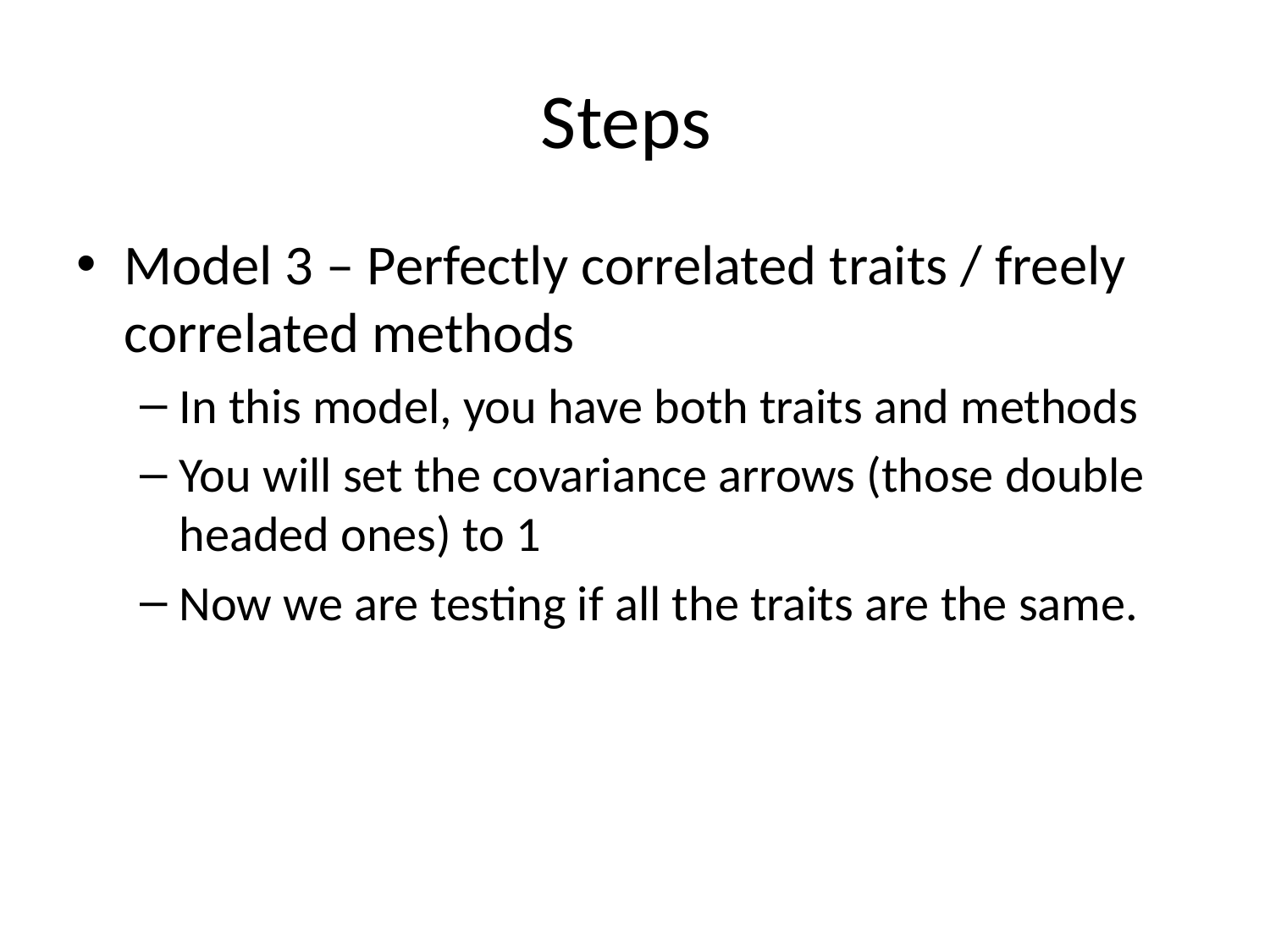

# Steps
Model 3 – Perfectly correlated traits / freely correlated methods
In this model, you have both traits and methods
You will set the covariance arrows (those double headed ones) to 1
Now we are testing if all the traits are the same.